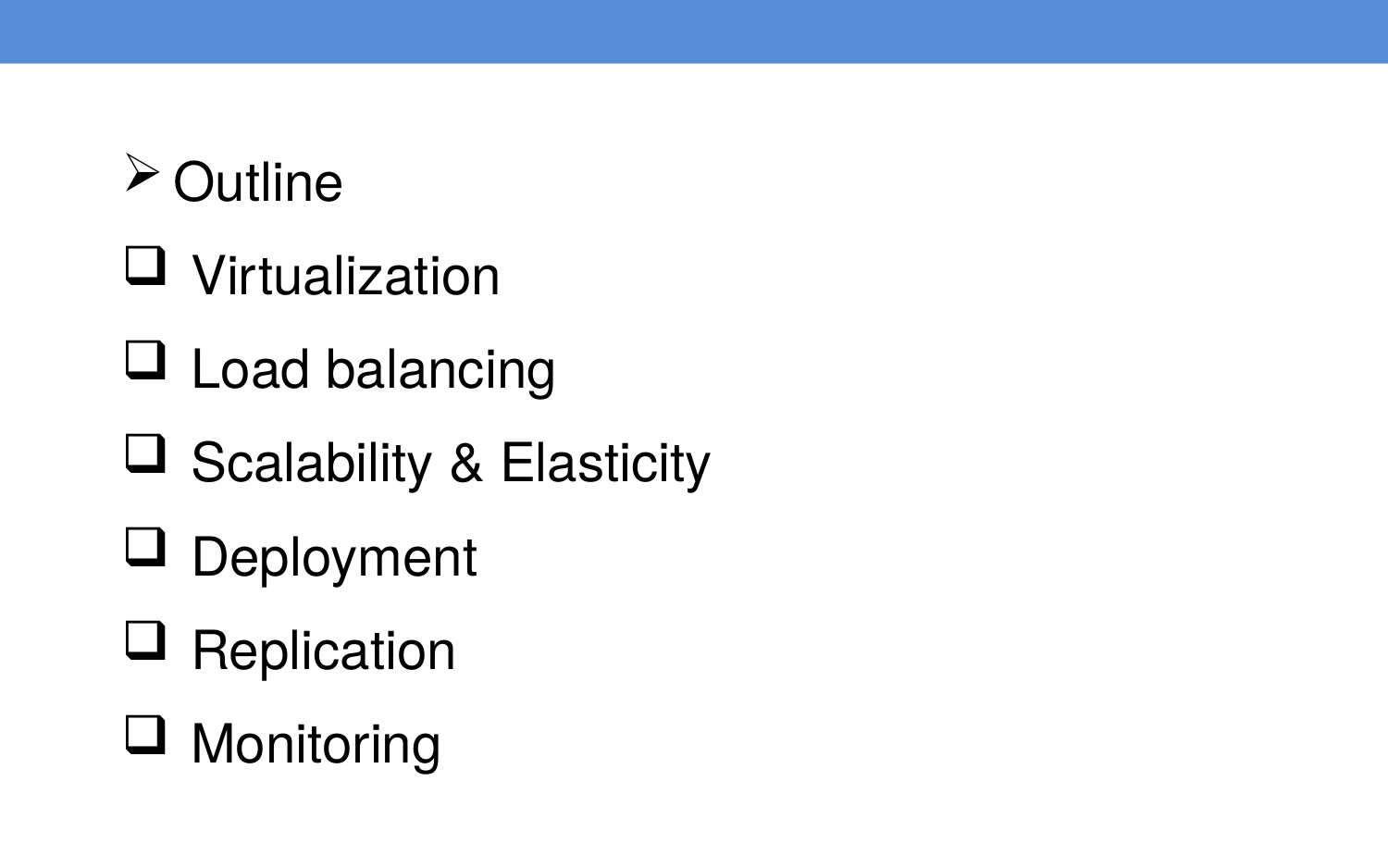

Outline
Virtualization
Load balancing
Scalability & Elasticity
Deployment
Replication
Monitoring
http://www.numericana.com/answer/graphs.htm